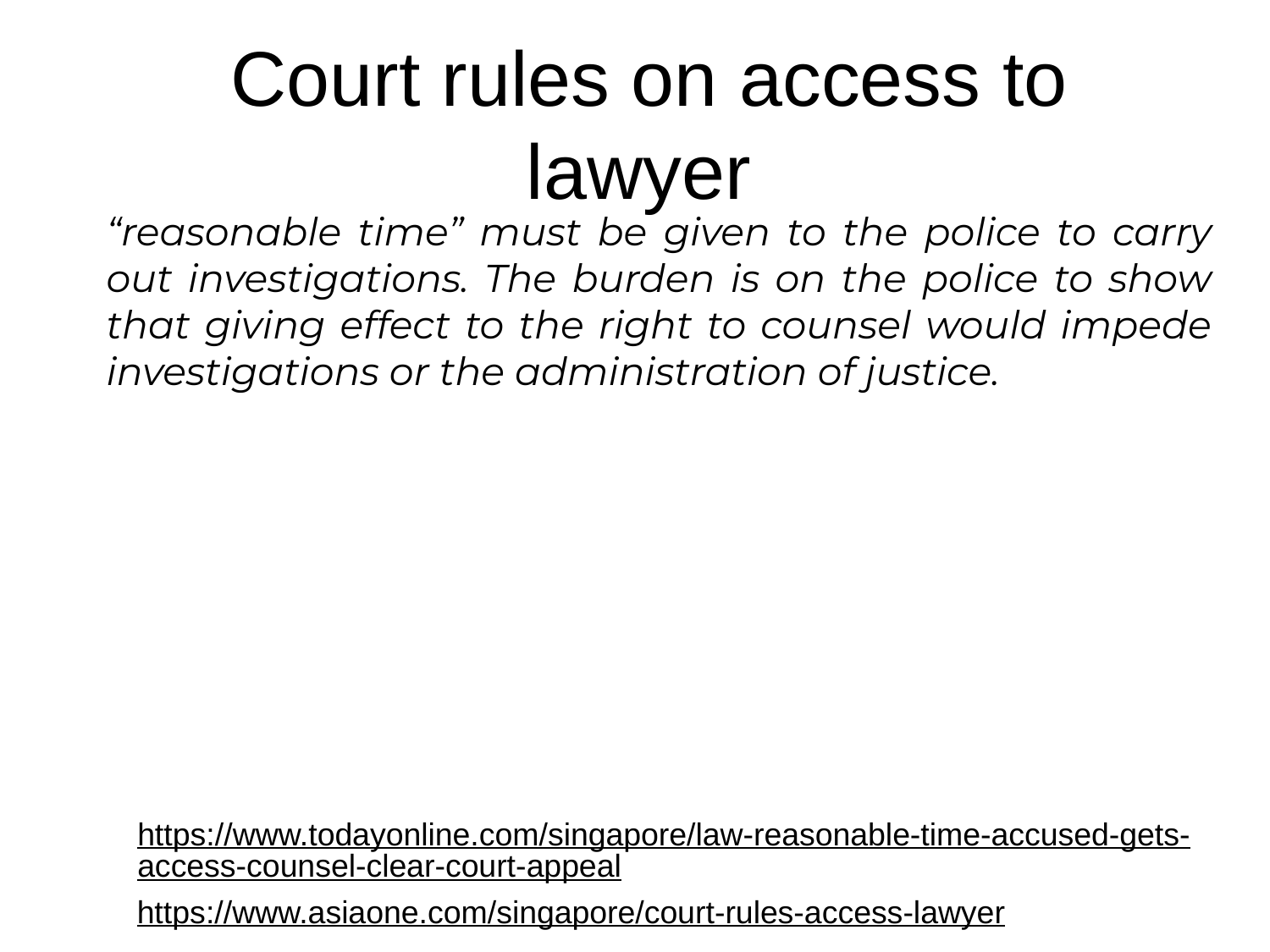

# Court rules on access to lawyer
“reasonable time” must be given to the police to carry out investigations. The burden is on the police to show that giving effect to the right to counsel would impede investigations or the administration of justice.
https://www.todayonline.com/singapore/law-reasonable-time-accused-gets-access-counsel-clear-court-appeal
https://www.asiaone.com/singapore/court-rules-access-lawyer